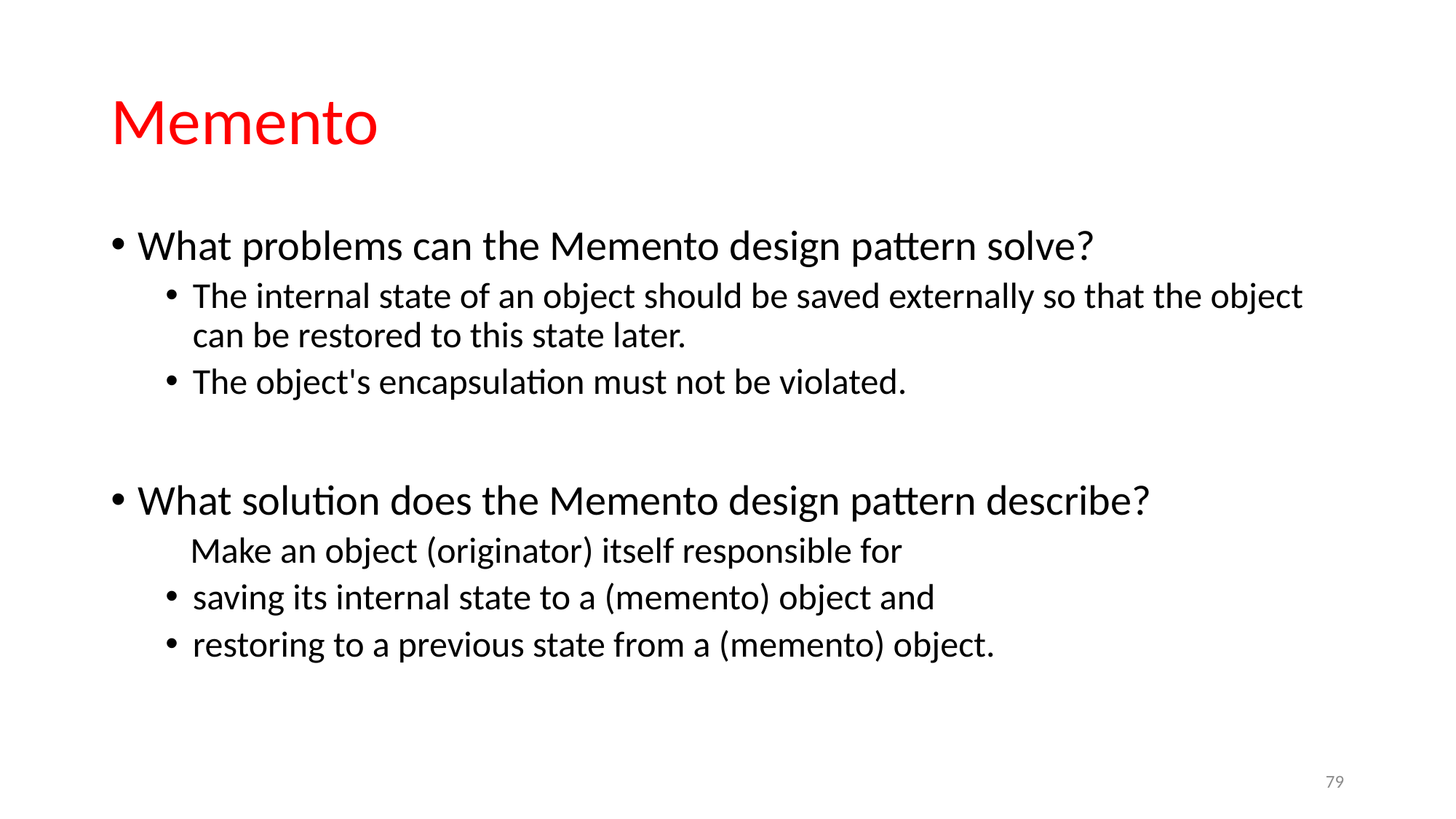

# Memento
What problems can the Memento design pattern solve?
The internal state of an object should be saved externally so that the object can be restored to this state later.
The object's encapsulation must not be violated.

What solution does the Memento design pattern describe?
   Make an object (originator) itself responsible for
saving its internal state to a (memento) object and
restoring to a previous state from a (memento) object.
79